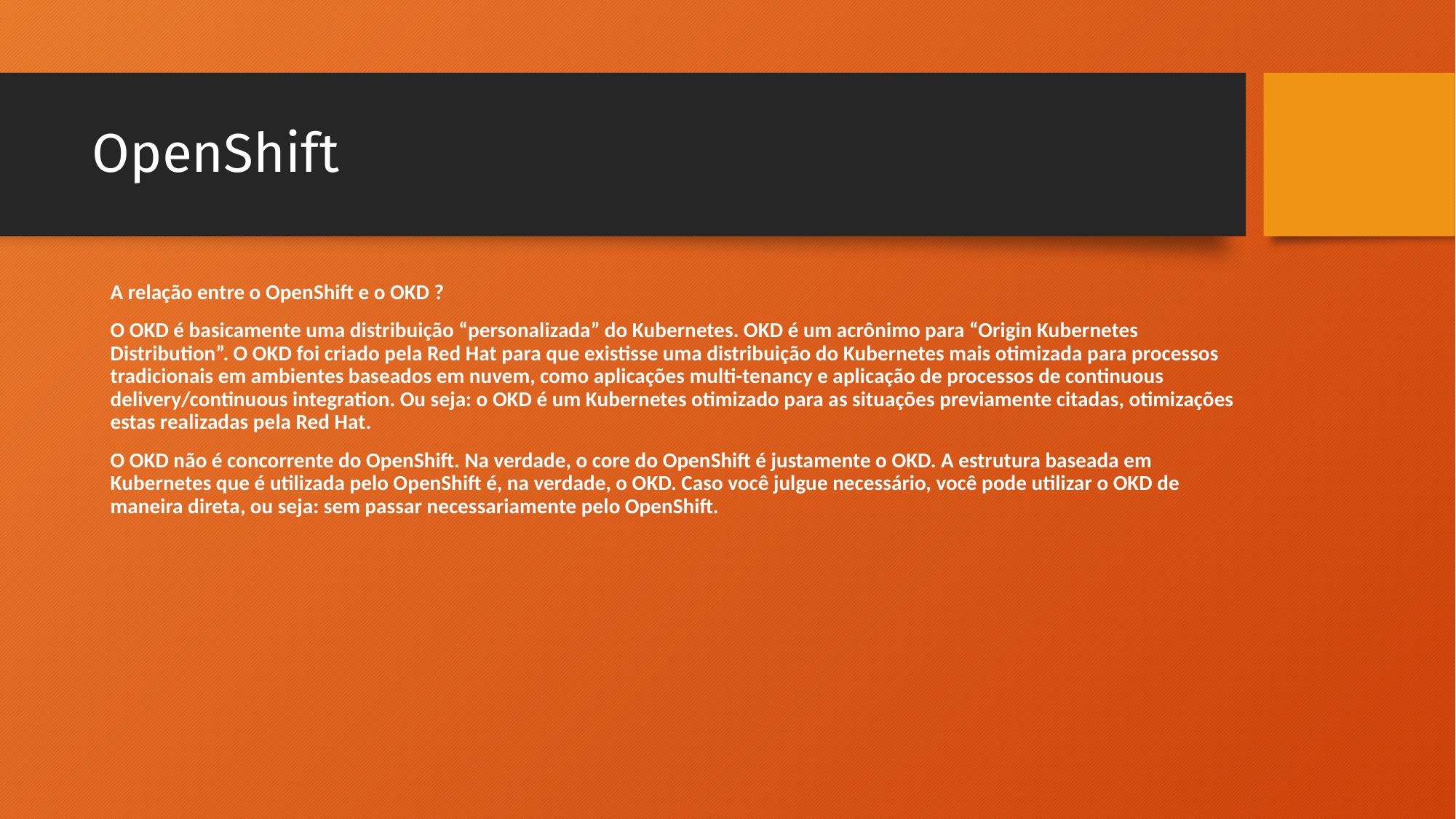

# OpenShift

A relação entre o OpenShift e o OKD ?
O OKD é basicamente uma distribuição “personalizada” do Kubernetes. OKD é um acrônimo para “Origin Kubernetes Distribution”. O OKD foi criado pela Red Hat para que existisse uma distribuição do Kubernetes mais otimizada para processos tradicionais em ambientes baseados em nuvem, como aplicações multi-tenancy e aplicação de processos de continuous delivery/continuous integration. Ou seja: o OKD é um Kubernetes otimizado para as situações previamente citadas, otimizações estas realizadas pela Red Hat.
O OKD não é concorrente do OpenShift. Na verdade, o core do OpenShift é justamente o OKD. A estrutura baseada em Kubernetes que é utilizada pelo OpenShift é, na verdade, o OKD. Caso você julgue necessário, você pode utilizar o OKD de maneira direta, ou seja: sem passar necessariamente pelo OpenShift.